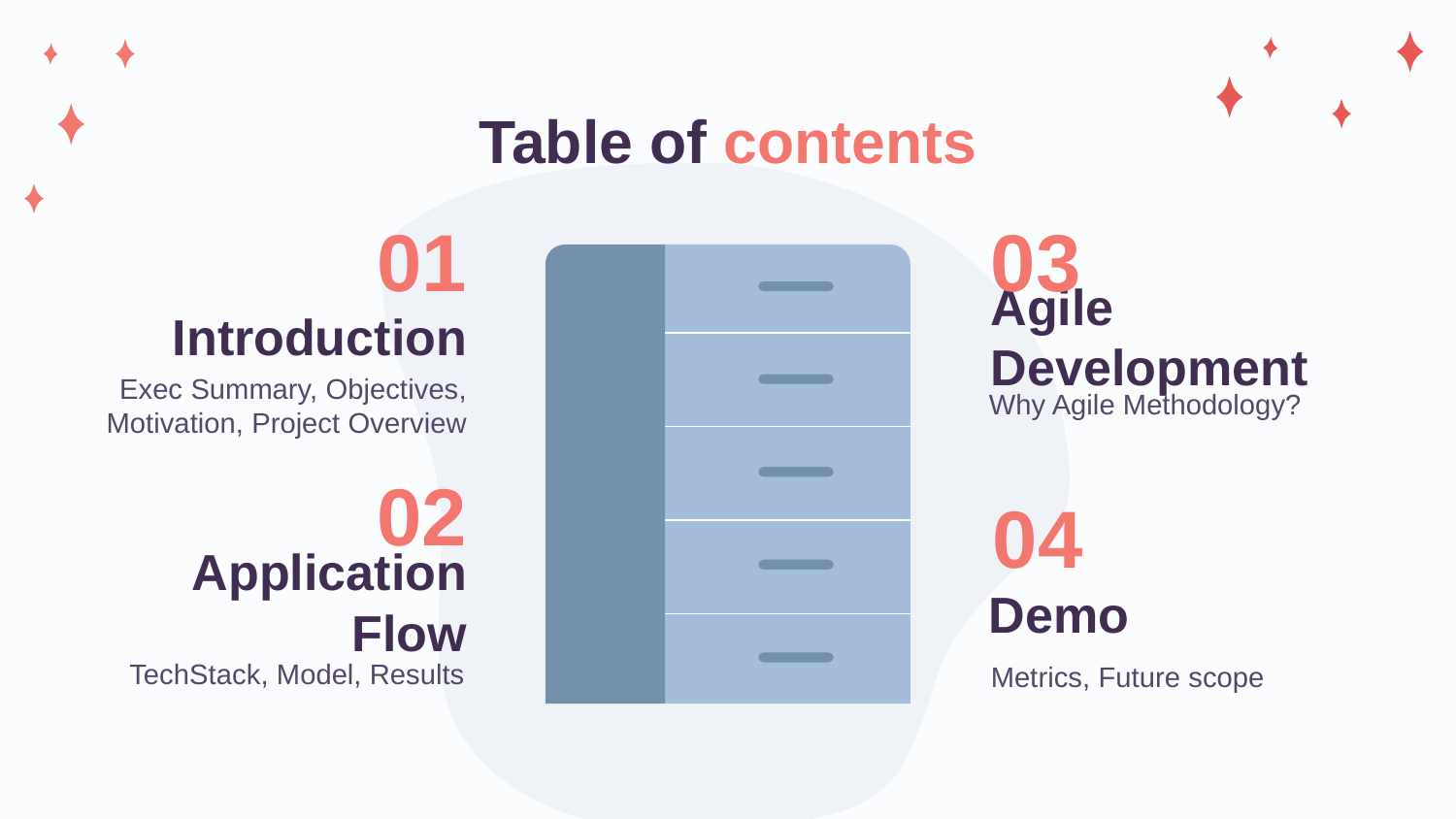

Table of contents
# 01
03

Introduction
Agile Development
Exec Summary, Objectives, Motivation, Project Overview
Why Agile Methodology?

02
04
Application Flow
Demo
TechStack, Model, Results

Metrics, Future scope